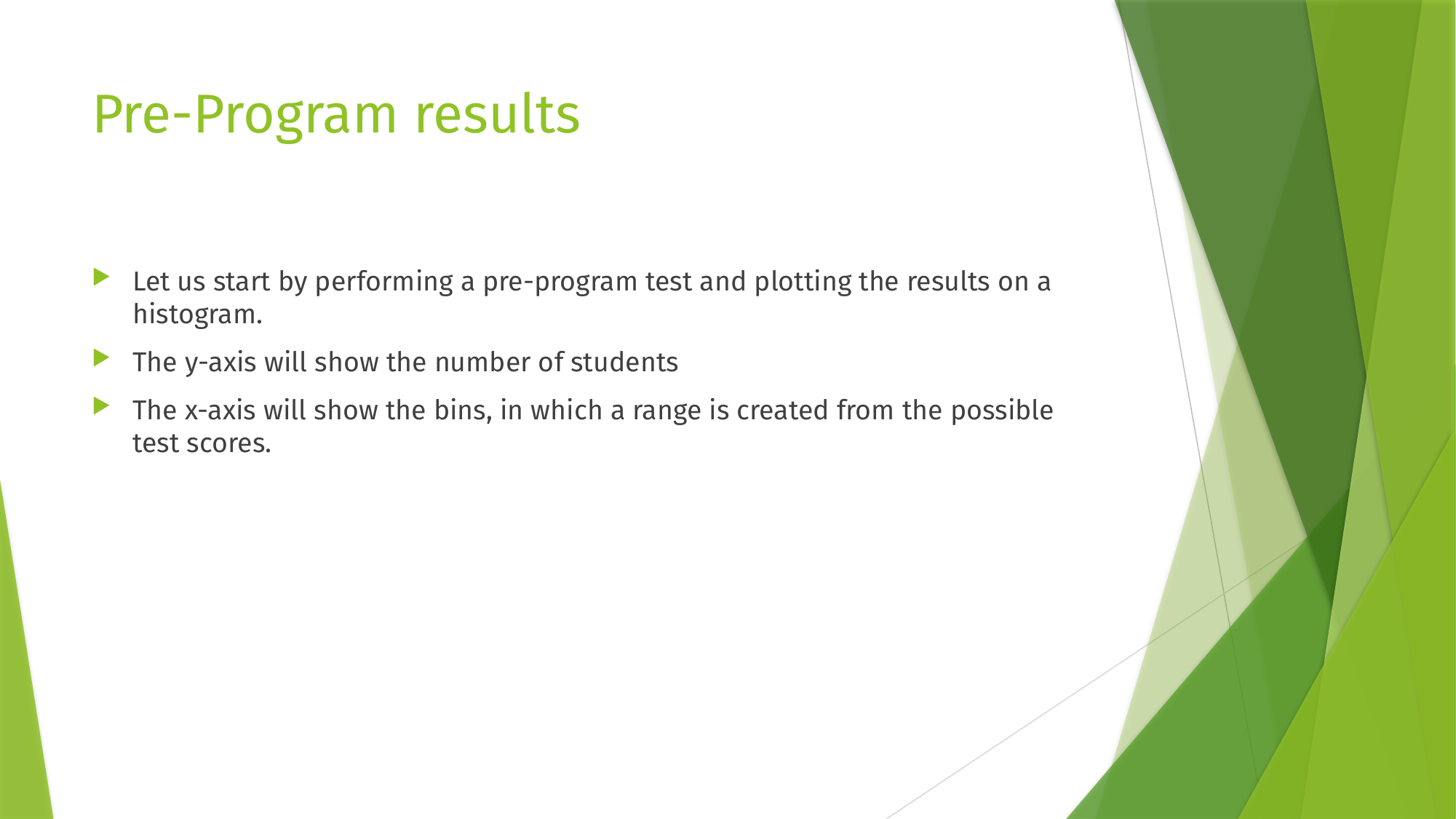

# Pre-Program results
Let us start by performing a pre-program test and plotting the results on a histogram.
The y-axis will show the number of students
The x-axis will show the bins, in which a range is created from the possible test scores.